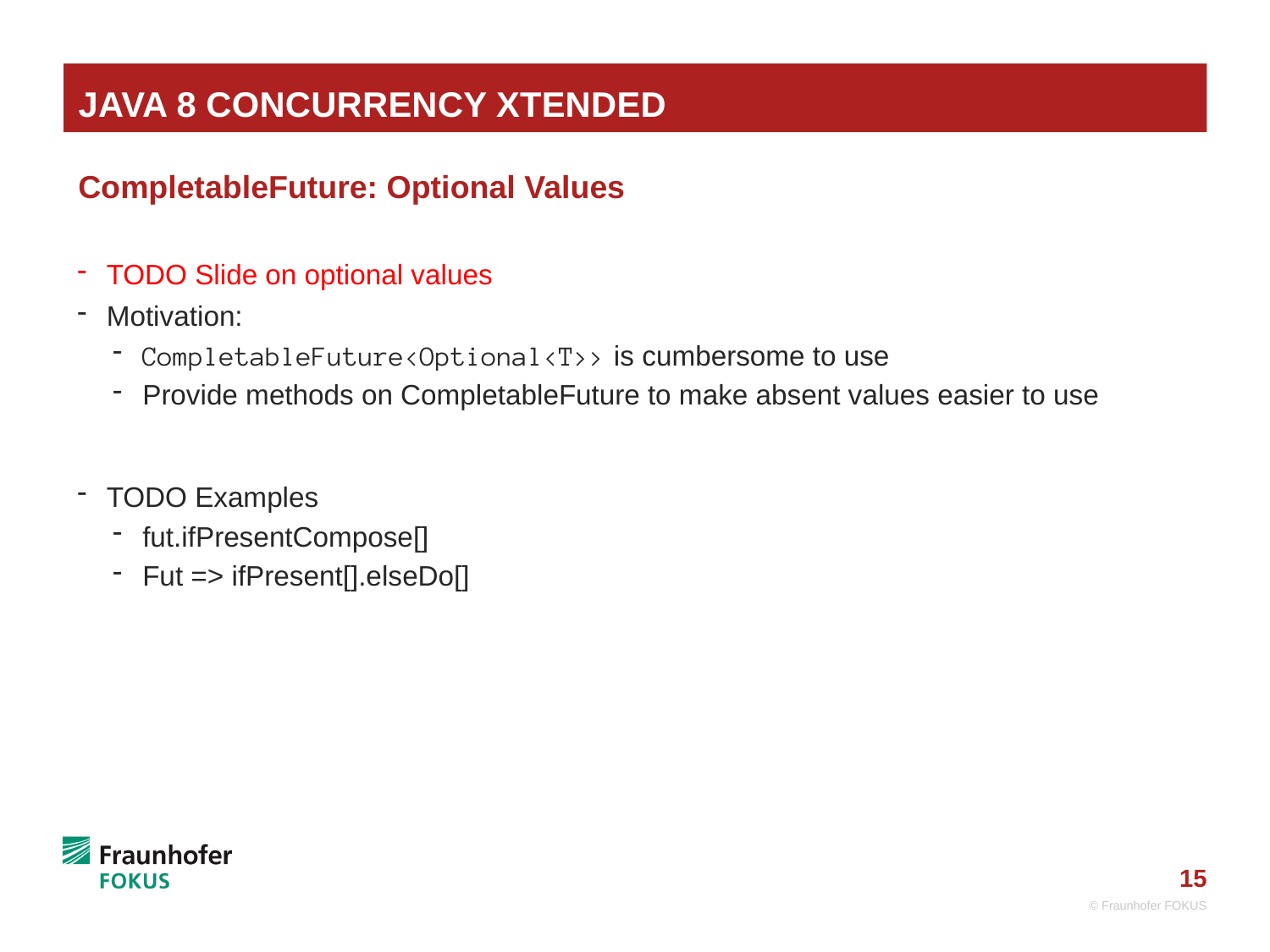

# Java 8 Concurrency Xtended
CompletableFuture: Optional Values
TODO Slide on optional values
Motivation:
CompletableFuture<Optional<T>> is cumbersome to use
Provide methods on CompletableFuture to make absent values easier to use

TODO Examples
fut.ifPresentCompose[]
Fut => ifPresent[].elseDo[]
© Fraunhofer FOKUS